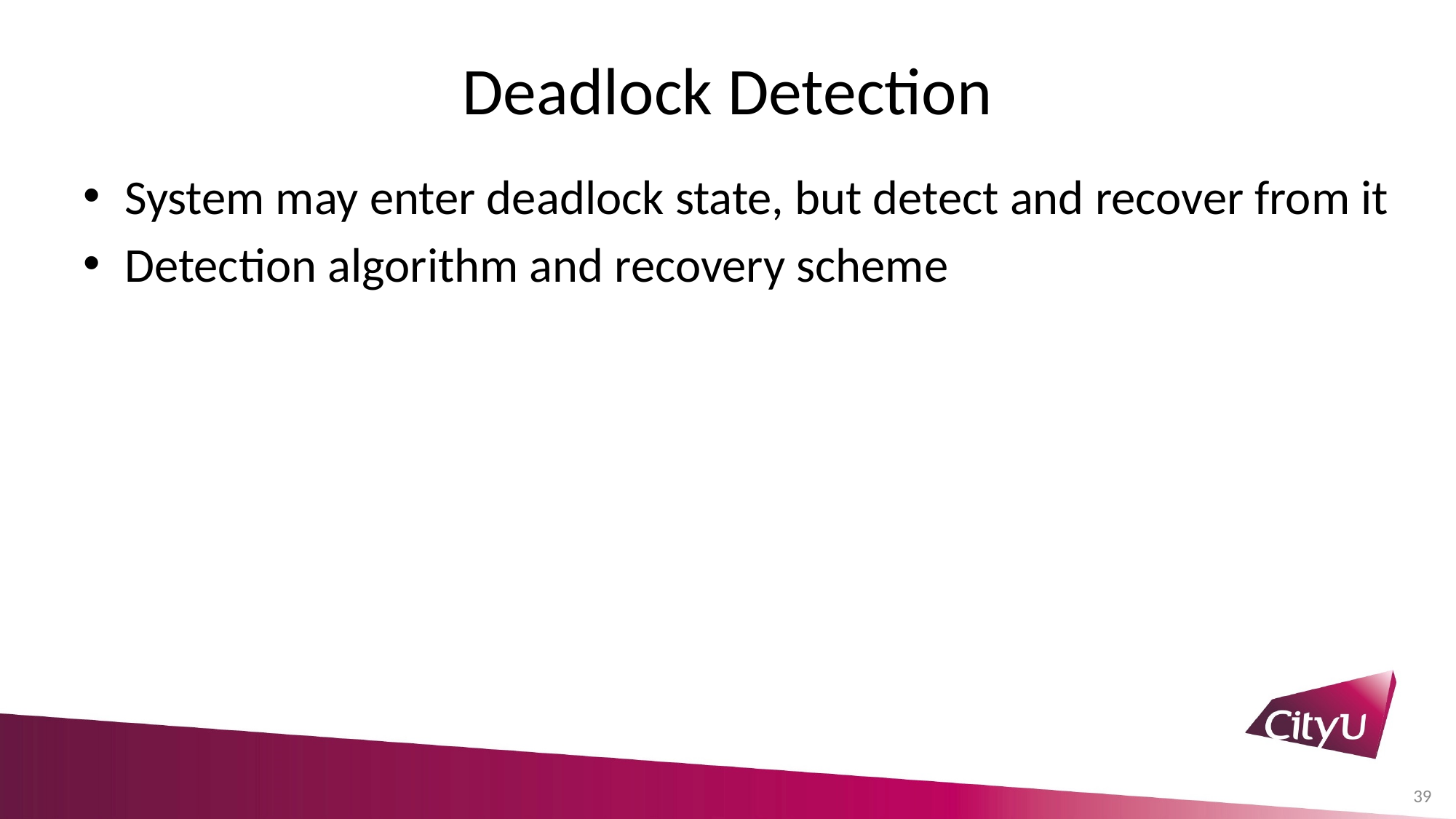

# Deadlock Detection
System may enter deadlock state, but detect and recover from it
Detection algorithm and recovery scheme

39